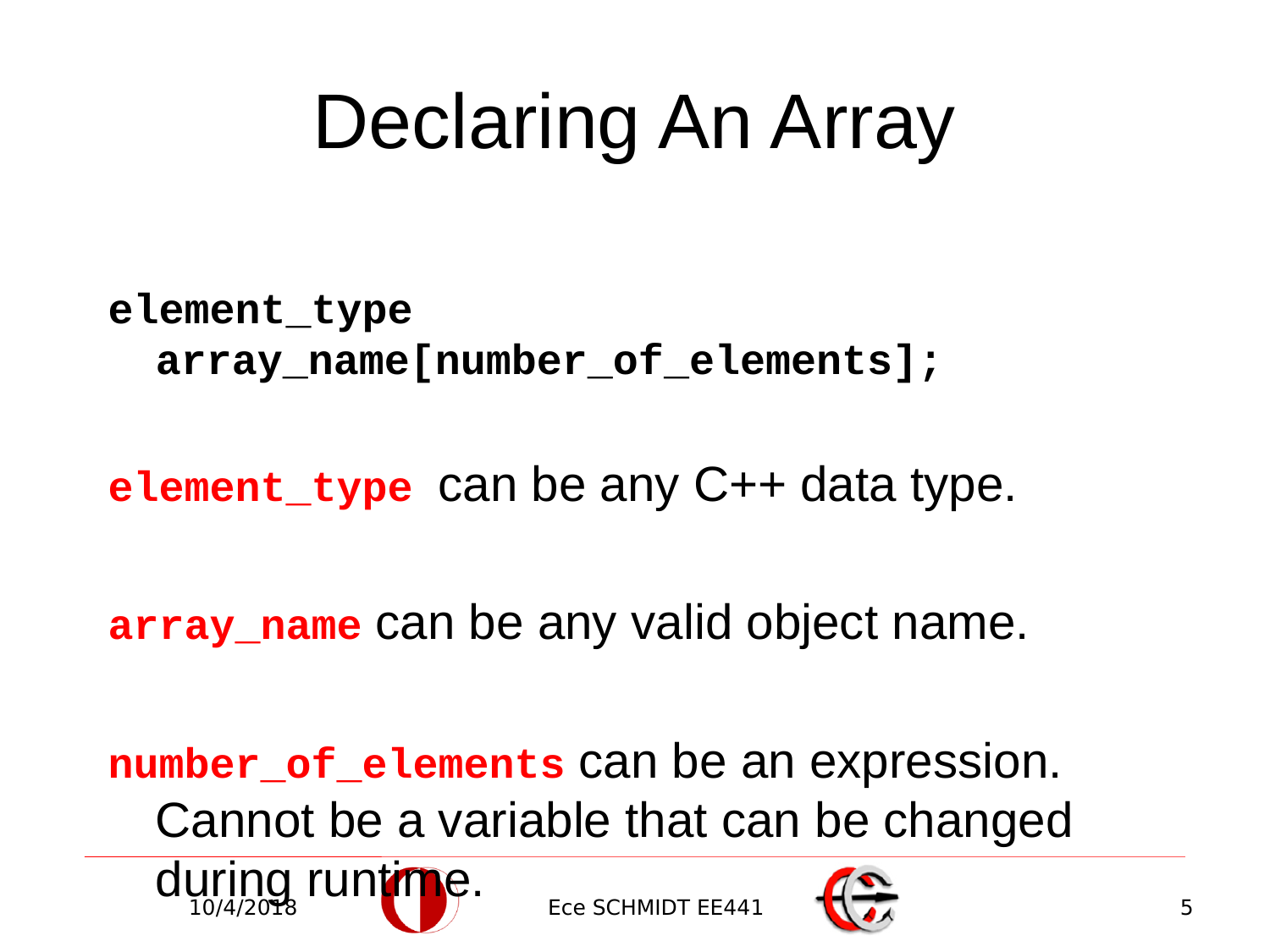

# Declaring An Array
element_type array_name[number_of_elements];

element_type can be any C++ data type.

array_name can be any valid object name.

number_of_elements can be an expression. Cannot be a variable that can be changed during runtime.
10/4/2018
Ece SCHMIDT EE441
5